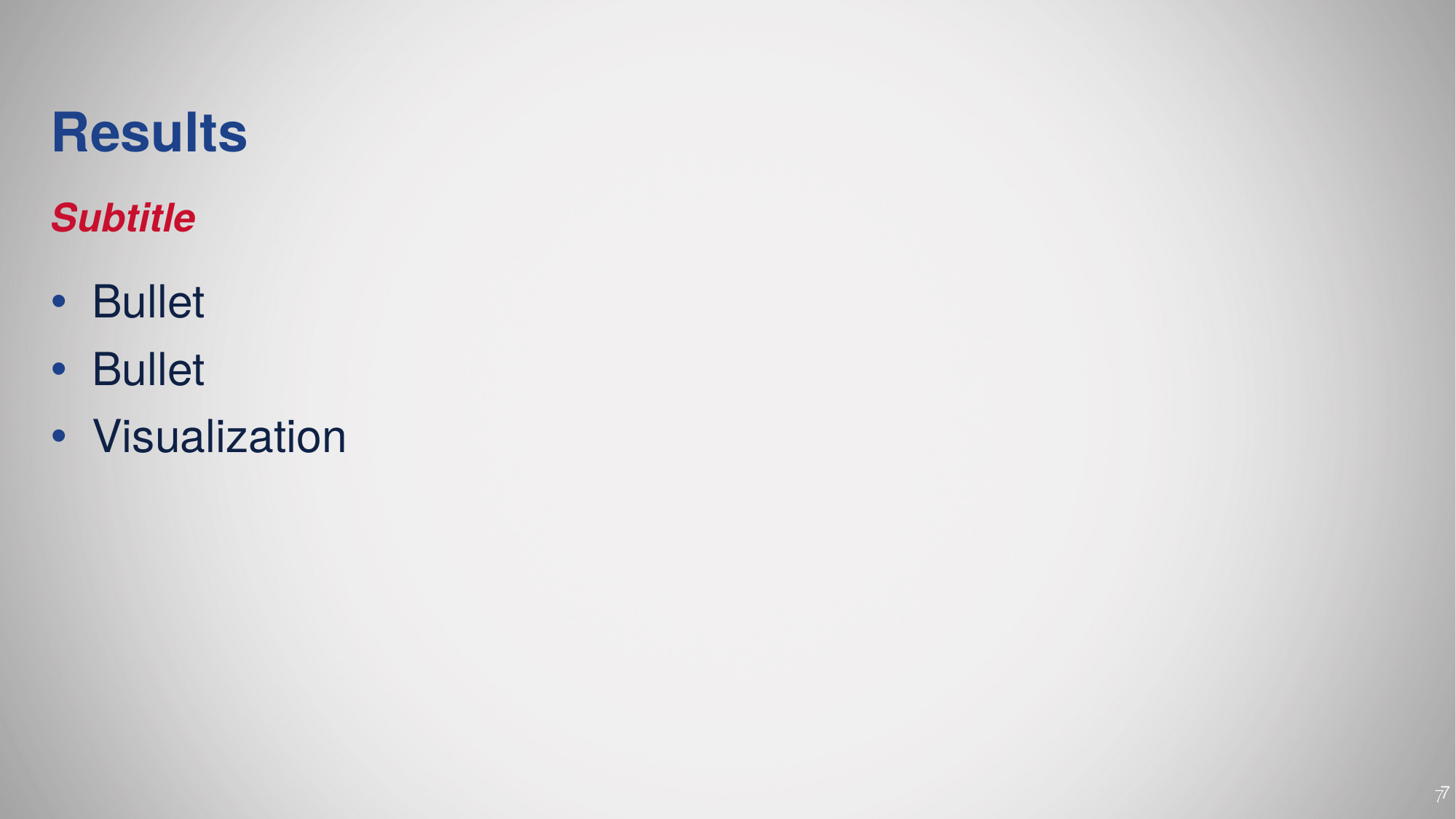

# Results
Subtitle
Bullet
Bullet
Visualization
7
7
7